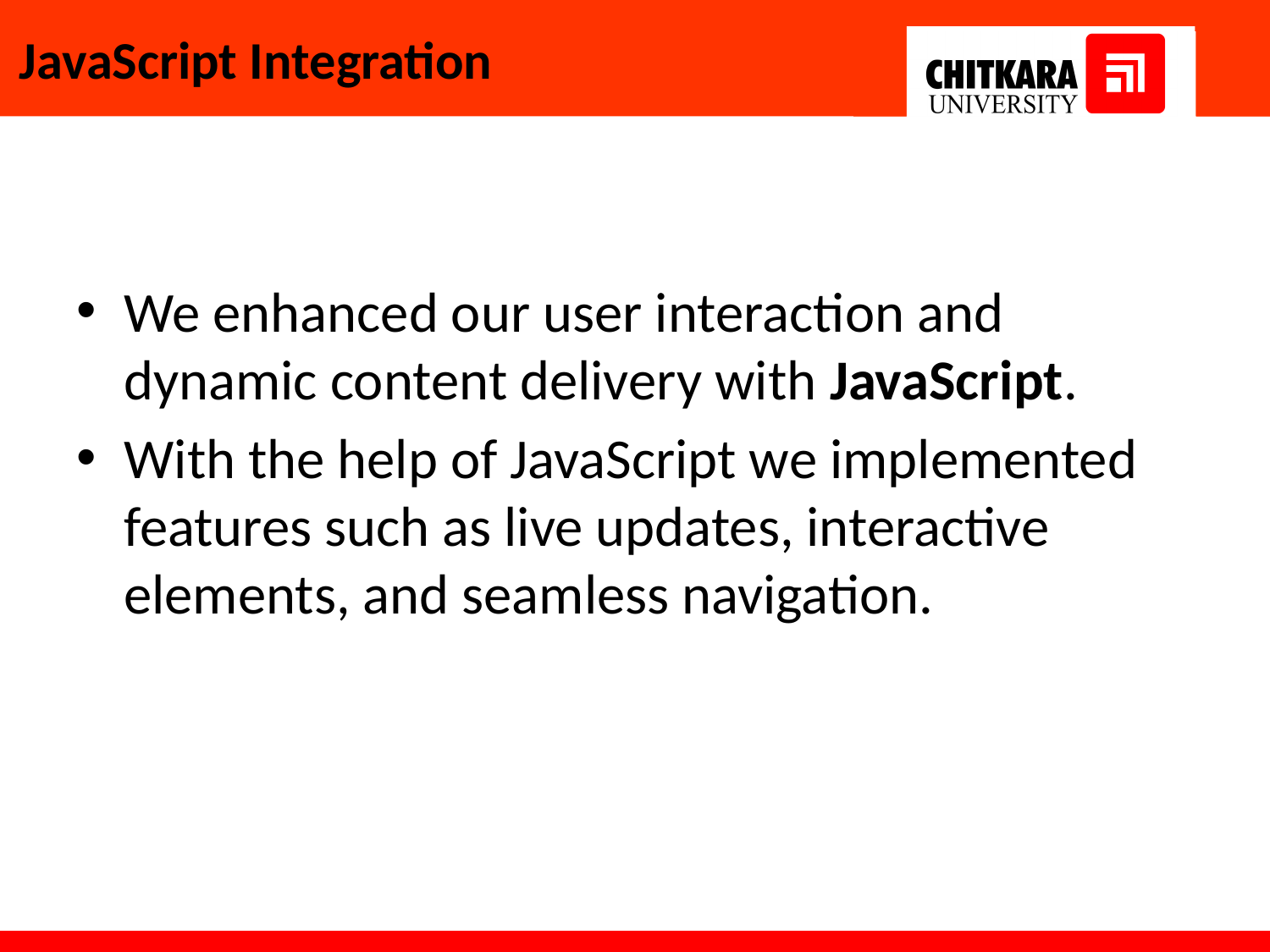

# JavaScript Integration

We enhanced our user interaction and dynamic content delivery with JavaScript.
With the help of JavaScript we implemented features such as live updates, interactive elements, and seamless navigation.